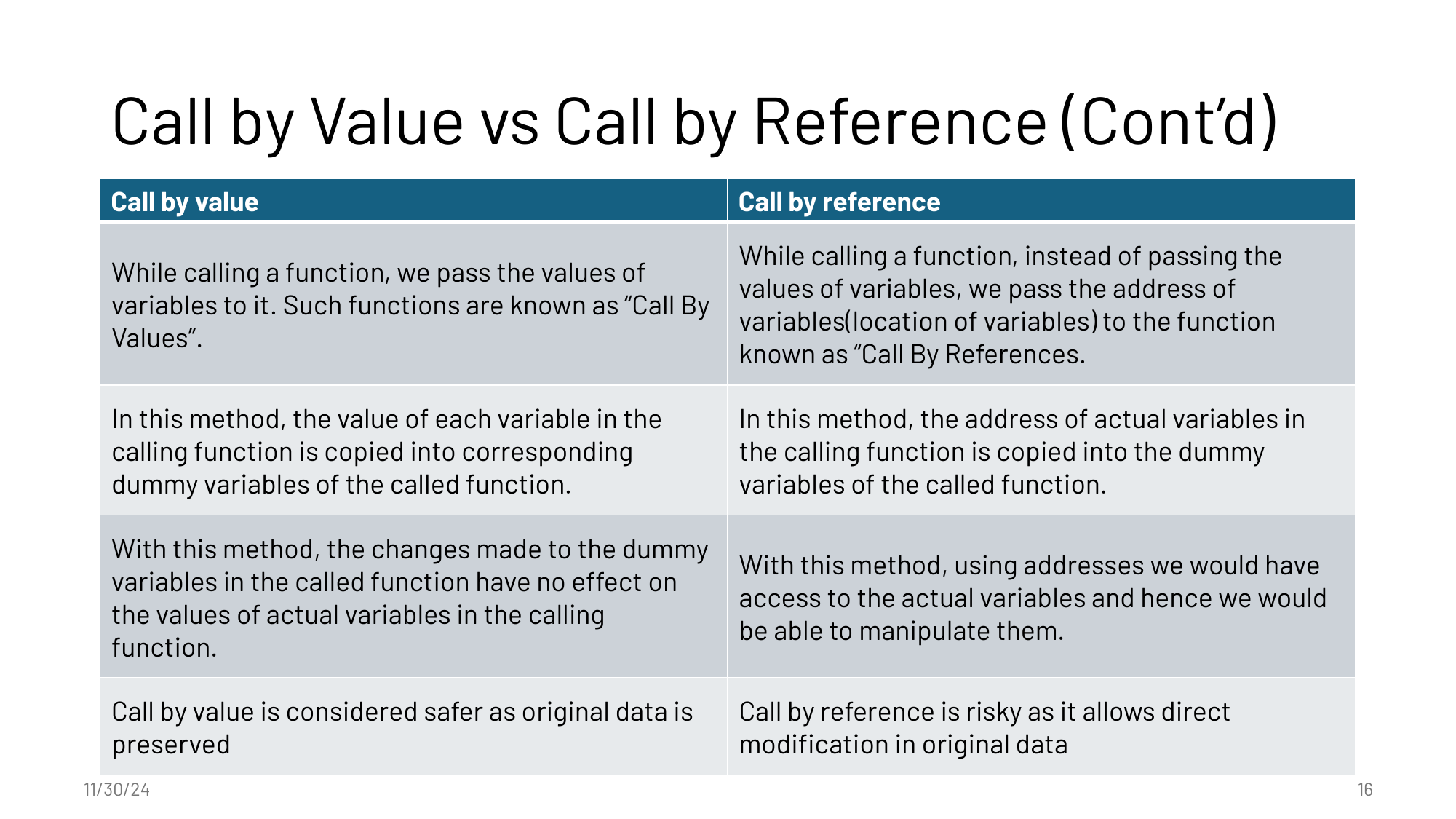

# Call by Value vs Call by Reference (Cont’d)
| Call by value | Call by reference |
| --- | --- |
| While calling a function, we pass the values of variables to it. Such functions are known as “Call By Values”. | While calling a function, instead of passing the values of variables, we pass the address of variables(location of variables) to the function known as “Call By References. |
| In this method, the value of each variable in the calling function is copied into corresponding dummy variables of the called function. | In this method, the address of actual variables in the calling function is copied into the dummy variables of the called function. |
| With this method, the changes made to the dummy variables in the called function have no effect on the values of actual variables in the calling function. | With this method, using addresses we would have access to the actual variables and hence we would be able to manipulate them. |
| Call by value is considered safer as original data is preserved | Call by reference is risky as it allows direct modification in original data |
16
11/30/24